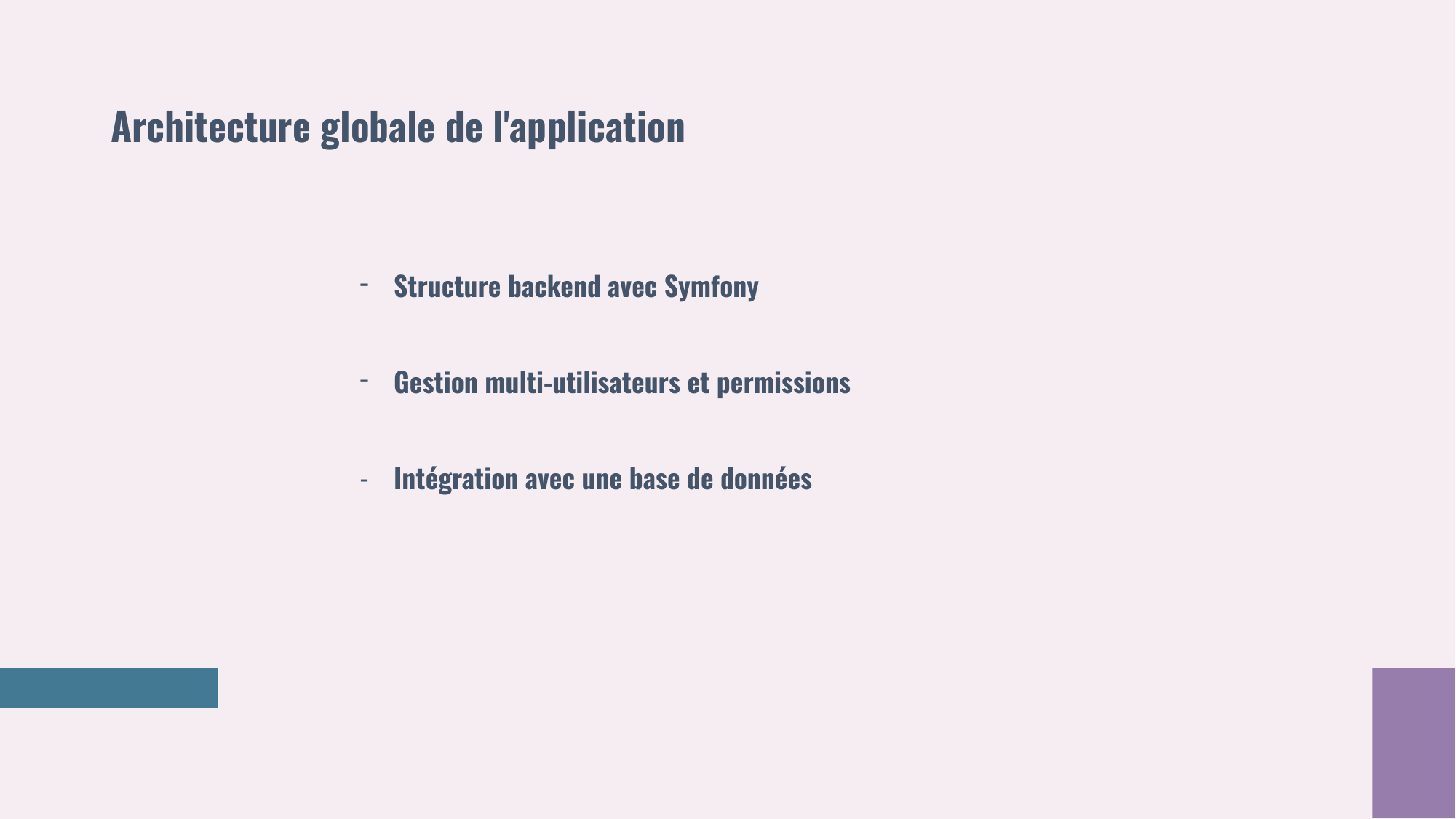

# Architecture globale de l'application
Structure backend avec Symfony

Gestion multi-utilisateurs et permissions

Intégration avec une base de données